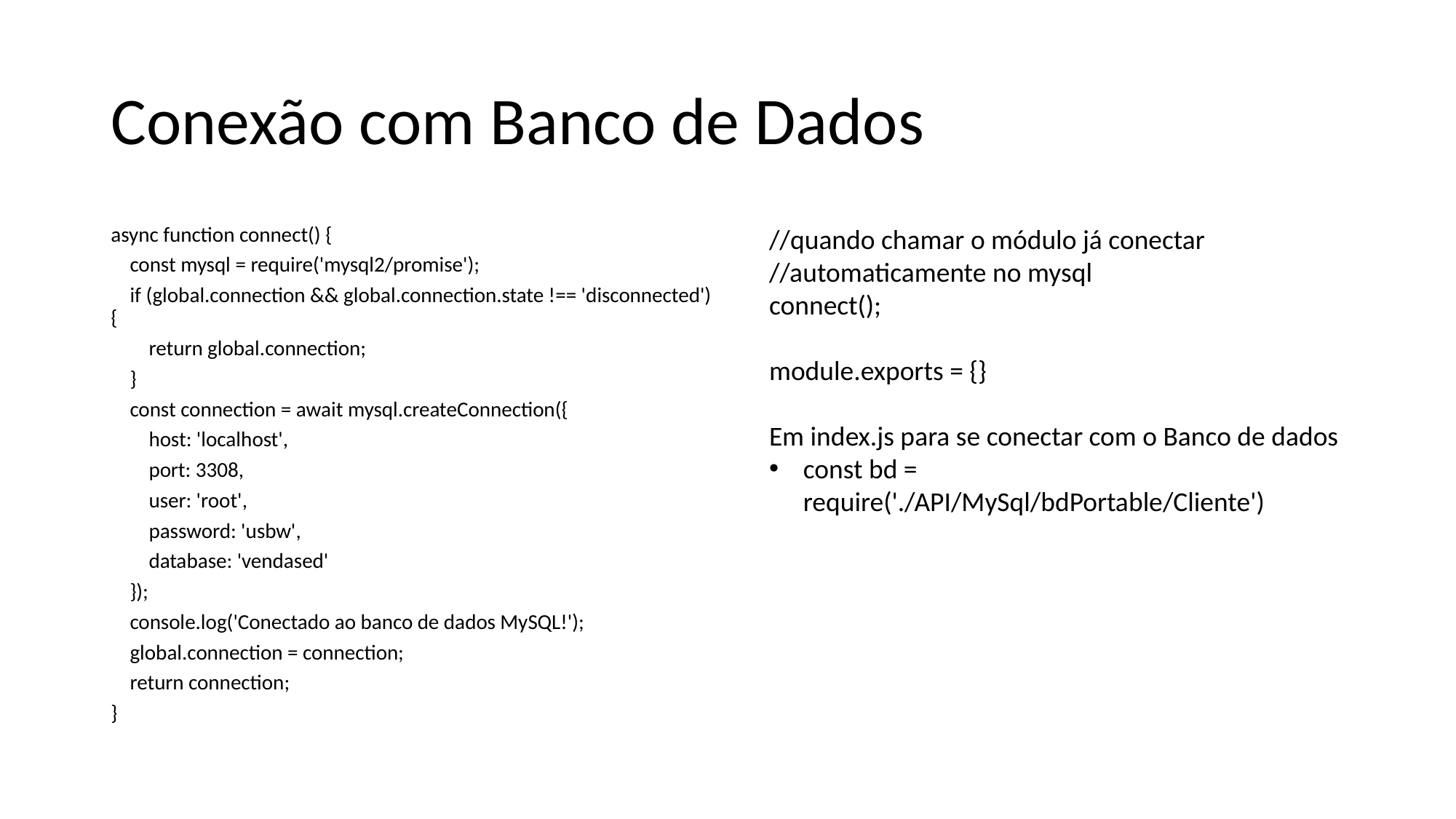

# Conexão com Banco de Dados
//quando chamar o módulo já conectar //automaticamente no mysql
connect();
module.exports = {}

Em index.js para se conectar com o Banco de dados
const bd = require('./API/MySql/bdPortable/Cliente')

async function connect() {
    const mysql = require('mysql2/promise');
    if (global.connection && global.connection.state !== 'disconnected') {
        return global.connection;
    }
    const connection = await mysql.createConnection({
        host: 'localhost',
        port: 3308,
        user: 'root',
        password: 'usbw',
        database: 'vendased'
    });
    console.log('Conectado ao banco de dados MySQL!');
    global.connection = connection;
    return connection;
}